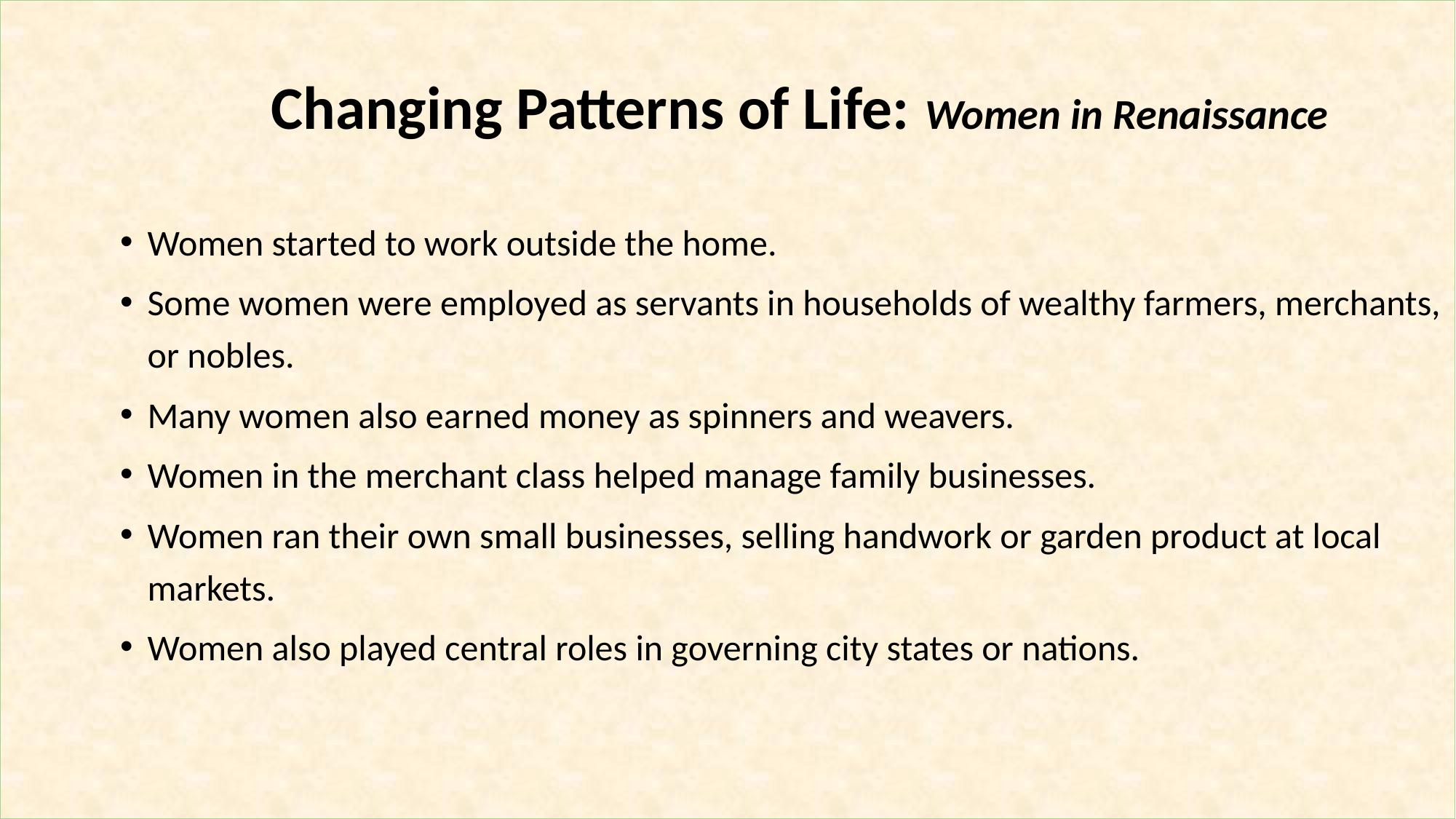

Changing Patterns of Life: Women in Renaissance

Women started to work outside the home.
Some women were employed as servants in households of wealthy farmers, merchants, or nobles.
Many women also earned money as spinners and weavers.
Women in the merchant class helped manage family businesses.
Women ran their own small businesses, selling handwork or garden product at local markets.
Women also played central roles in governing city states or nations.